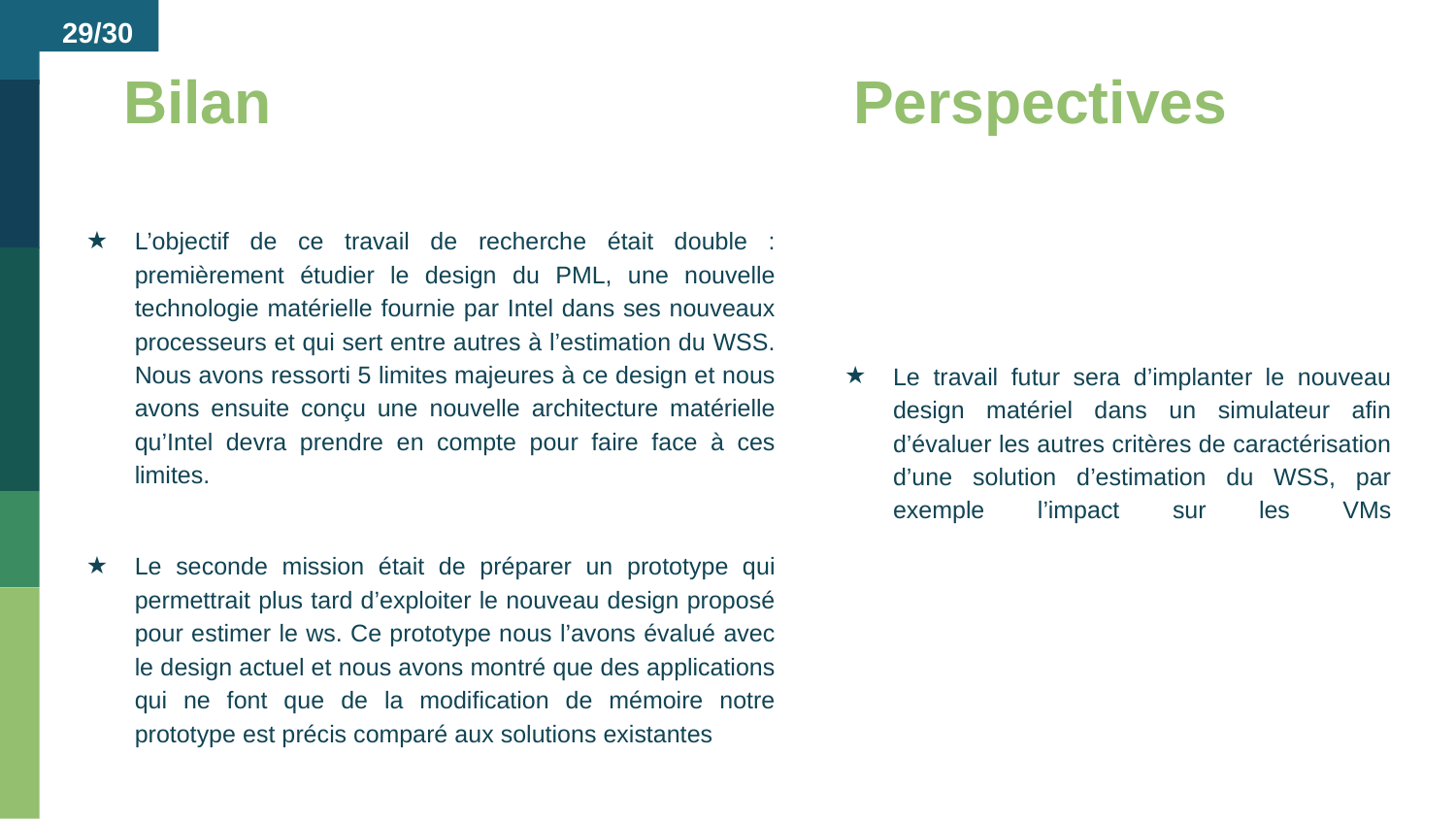

29/30
Bilan
Perspectives
L’objectif de ce travail de recherche était double : premièrement étudier le design du PML, une nouvelle technologie matérielle fournie par Intel dans ses nouveaux processeurs et qui sert entre autres à l’estimation du WSS.
Nous avons ressorti 5 limites majeures à ce design et nous avons ensuite conçu une nouvelle architecture matérielle qu’Intel devra prendre en compte pour faire face à ces limites.

Le seconde mission était de préparer un prototype qui permettrait plus tard d’exploiter le nouveau design proposé pour estimer le ws. Ce prototype nous l’avons évalué avec le design actuel et nous avons montré que des applications qui ne font que de la modification de mémoire notre prototype est précis comparé aux solutions existantes
Le travail futur sera d’implanter le nouveau design matériel dans un simulateur afin d’évaluer les autres critères de caractérisation d’une solution d’estimation du WSS, par exemple l’impact sur les VMs